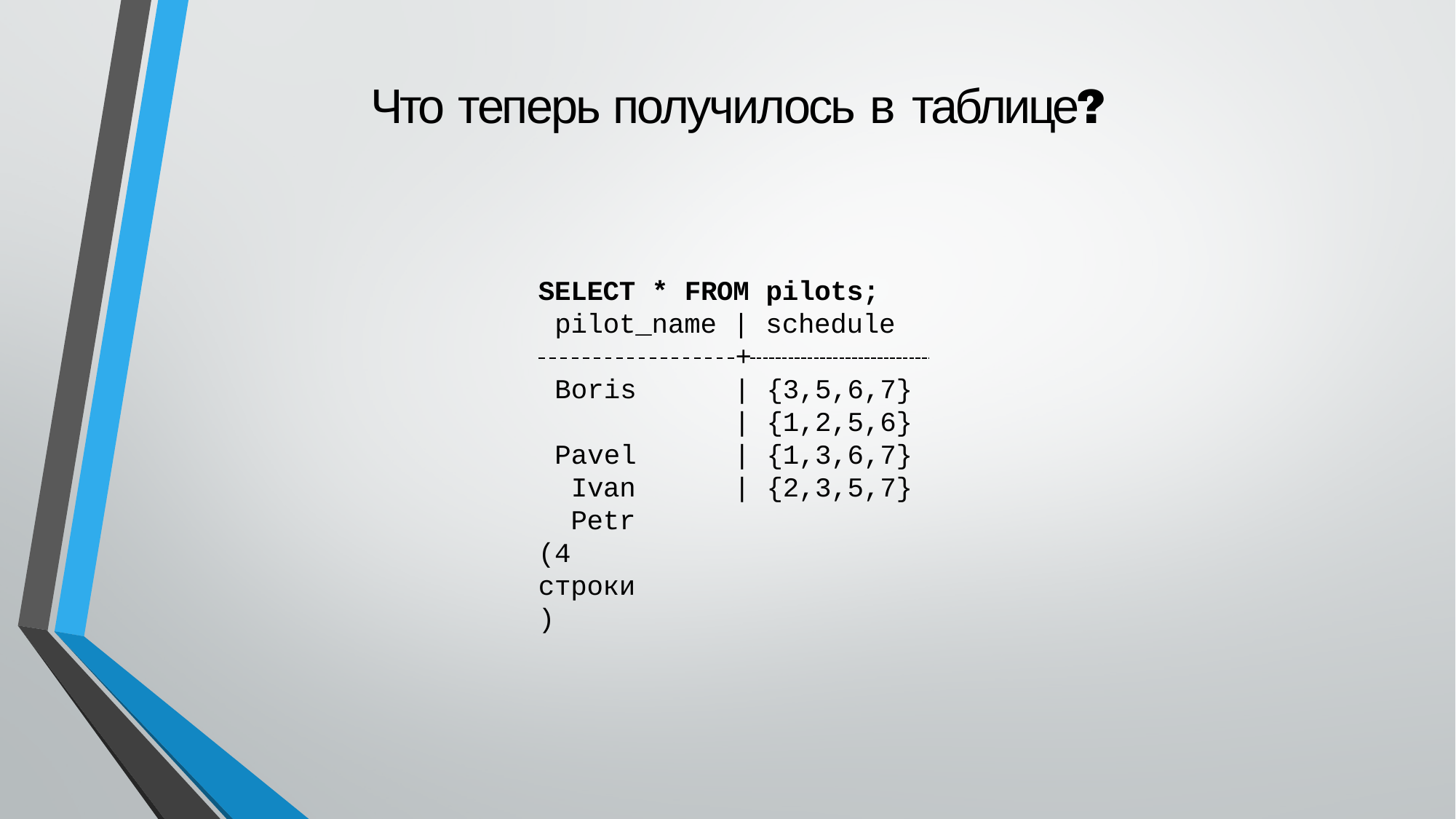

# Что теперь получилось в таблице?
SELECT * FROM pilots;
pilot_name | schedule
 	+

Boris  Pavel  Ivan  Petr
(4 строки)
| {3,5,6,7}
| {1,2,5,6}
| {1,3,6,7}
| {2,3,5,7}